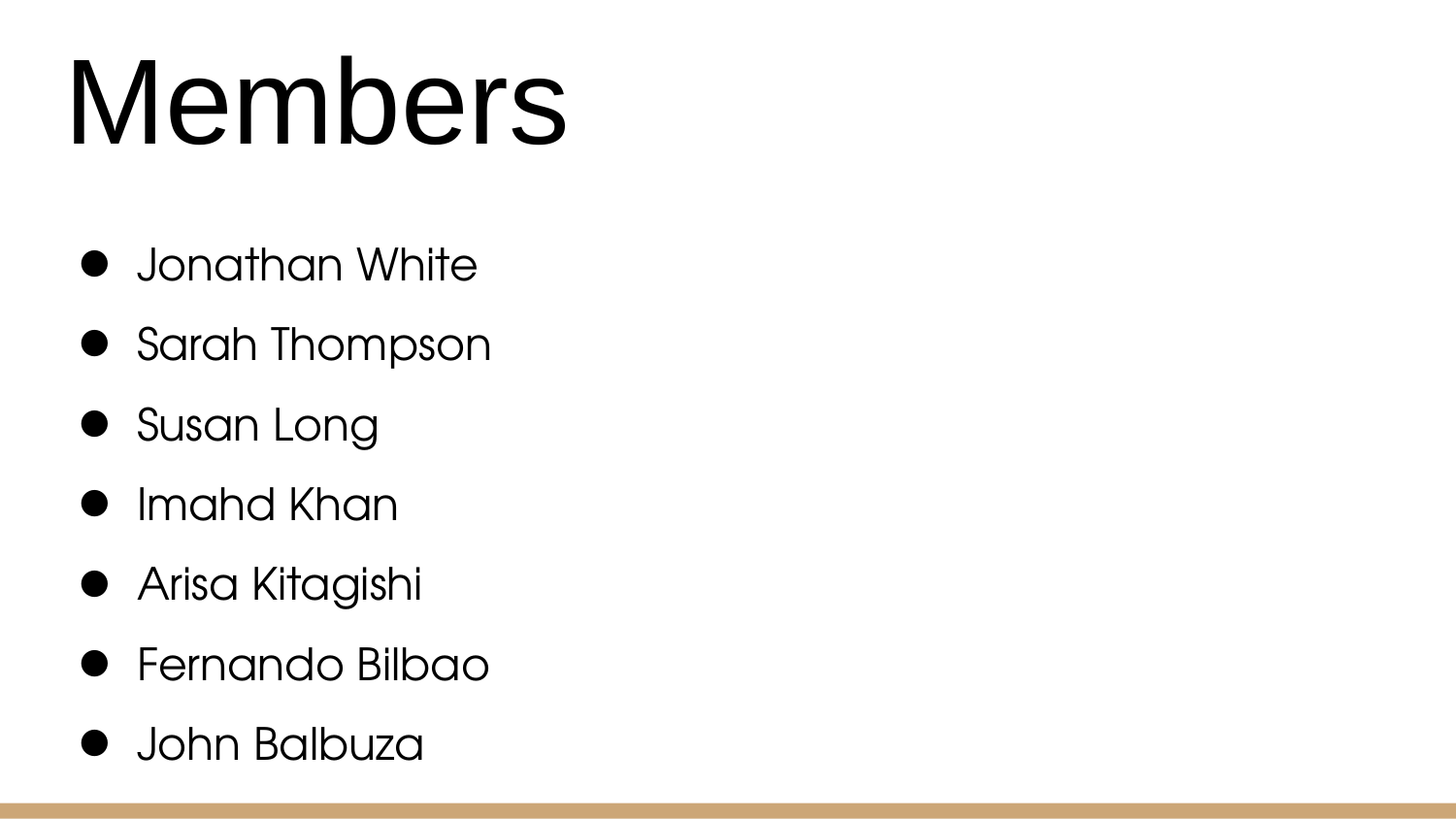

# Members
Jonathan White
Sarah Thompson
Susan Long
Imahd Khan
Arisa Kitagishi
Fernando Bilbao
John Balbuza